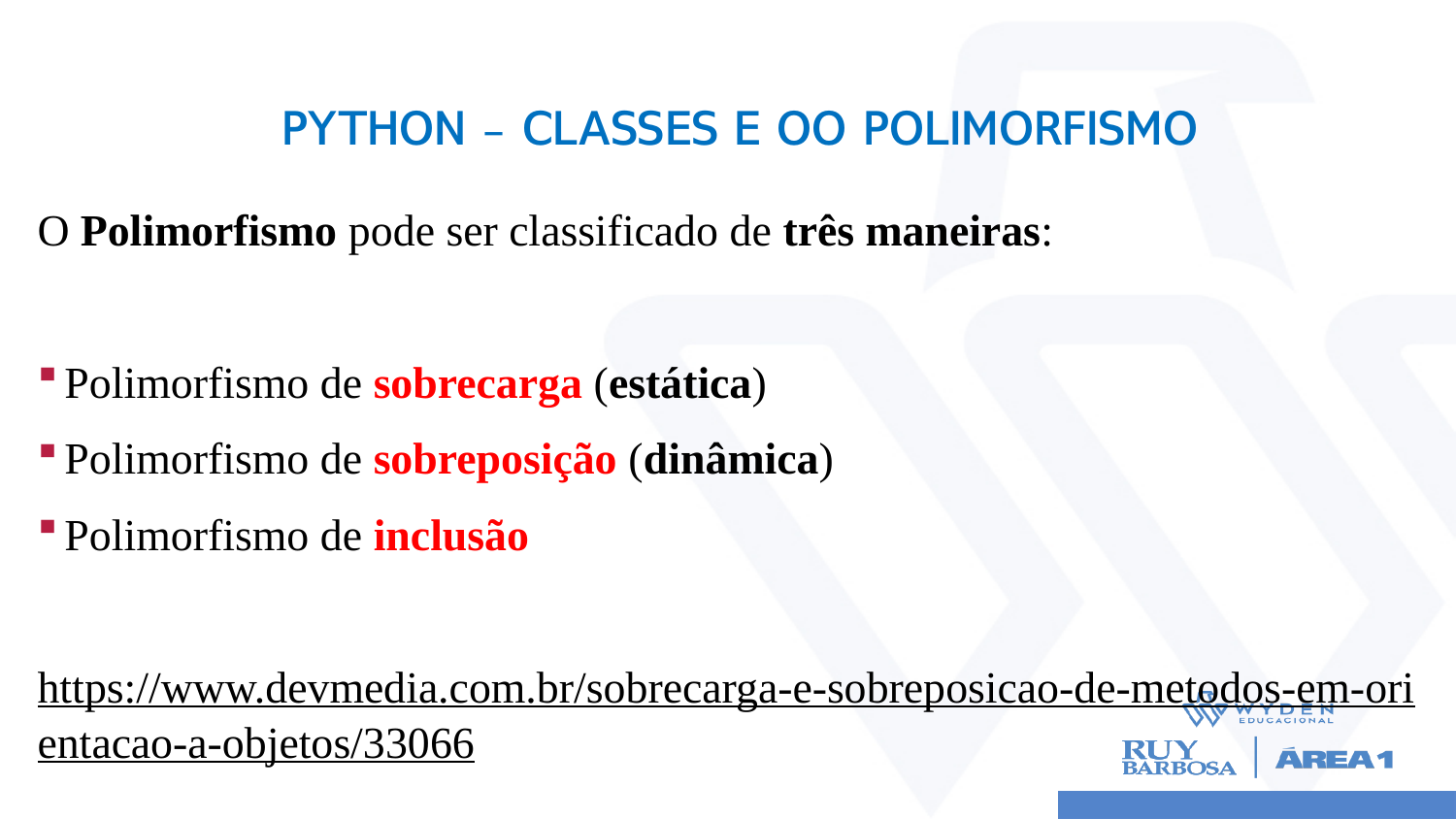

# Python – CLASSES E OO POLIMORFISMO
O Polimorfismo pode ser classificado de três maneiras:

Polimorfismo de sobrecarga (estática)
Polimorfismo de sobreposição (dinâmica)
Polimorfismo de inclusão

https://www.devmedia.com.br/sobrecarga-e-sobreposicao-de-metodos-em-orientacao-a-objetos/33066